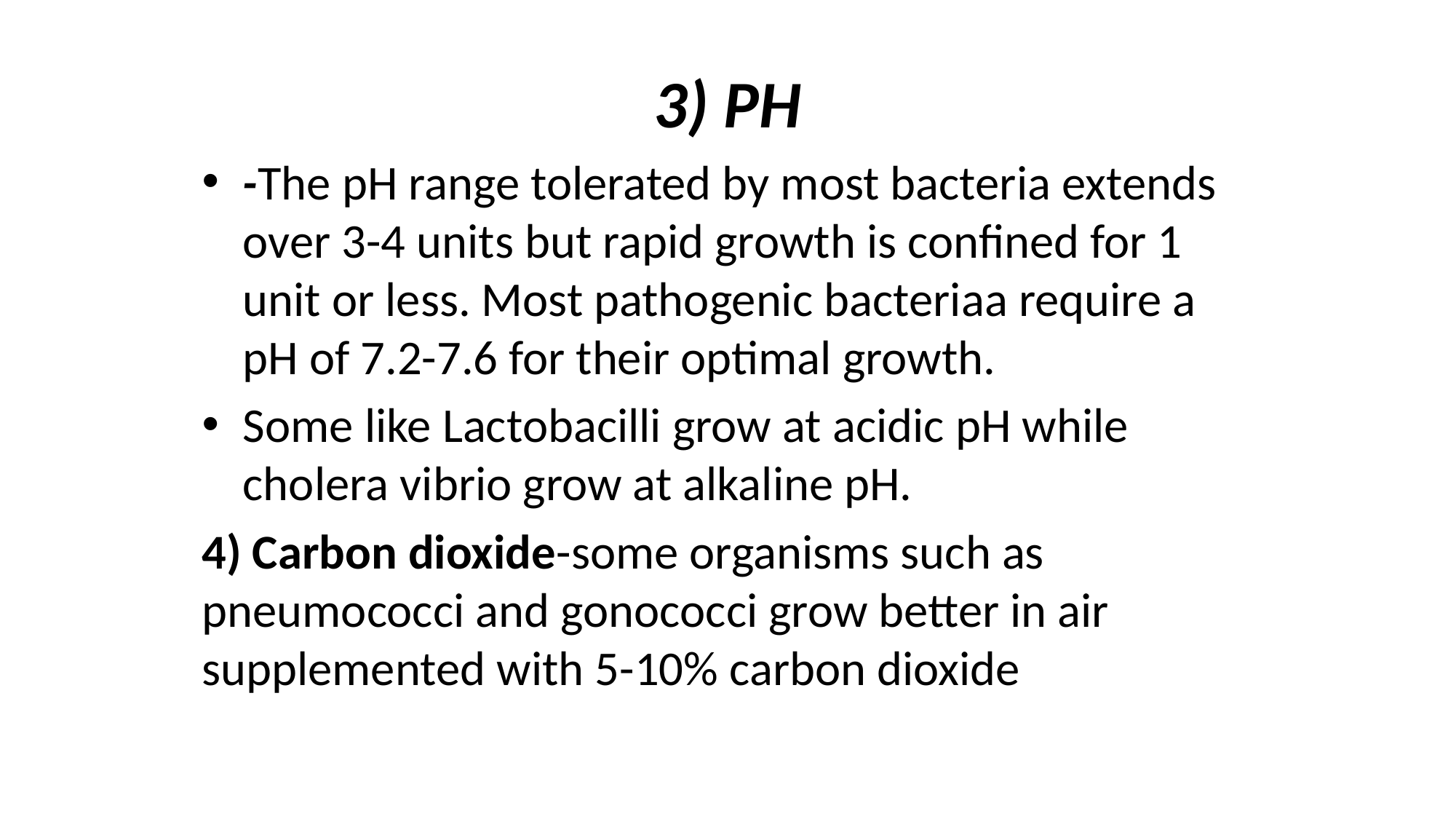

# 3) PH
-The pH range tolerated by most bacteria extends over 3-4 units but rapid growth is confined for 1 unit or less. Most pathogenic bacteriaa require a pH of 7.2-7.6 for their optimal growth.
Some like Lactobacilli grow at acidic pH while cholera vibrio grow at alkaline pH.
4) Carbon dioxide-some organisms such as pneumococci and gonococci grow better in air supplemented with 5-10% carbon dioxide